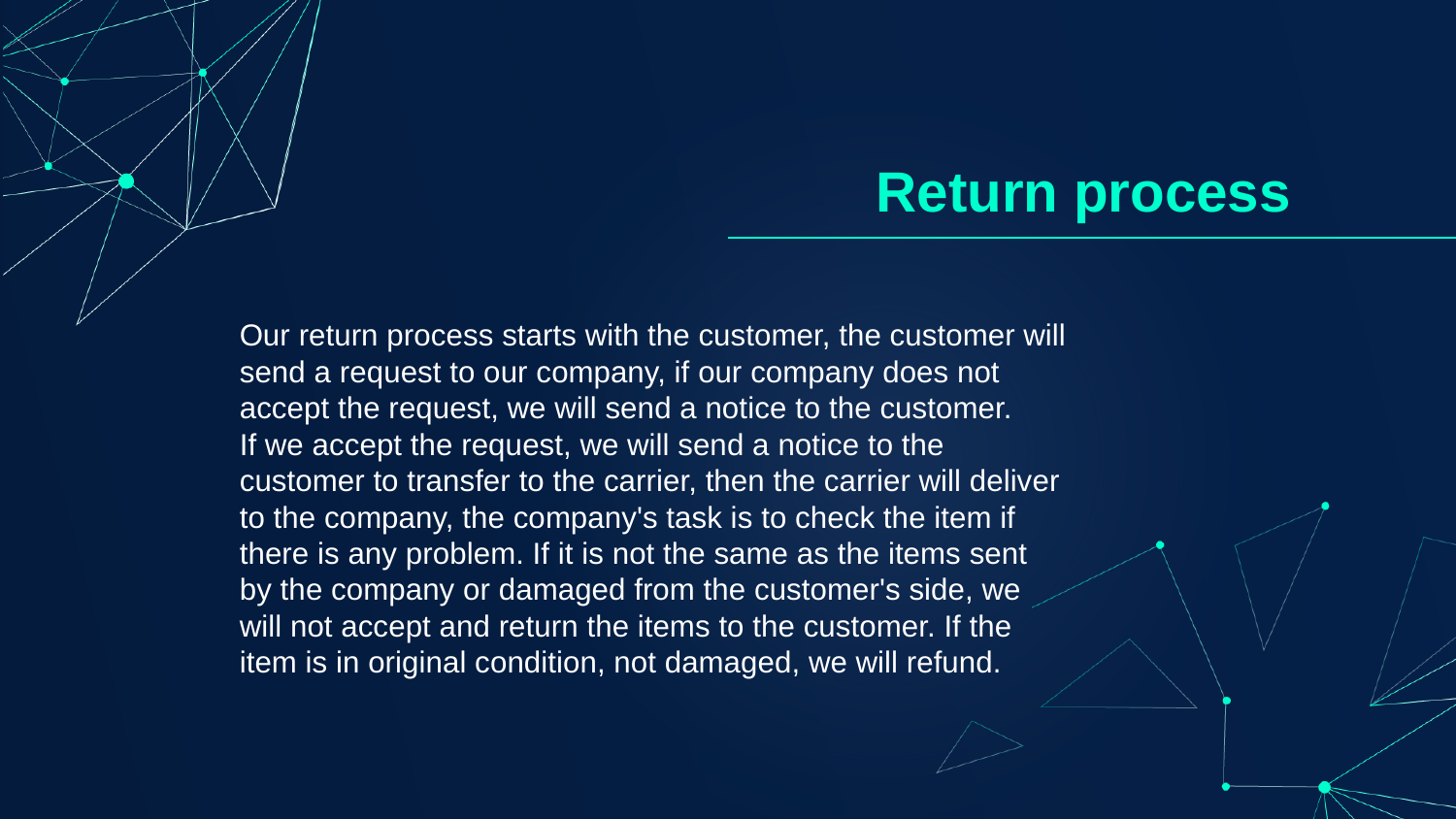

# Return process
Our return process starts with the customer, the customer will send a request to our company, if our company does not accept the request, we will send a notice to the customer.
If we accept the request, we will send a notice to the customer to transfer to the carrier, then the carrier will deliver to the company, the company's task is to check the item if there is any problem. If it is not the same as the items sent by the company or damaged from the customer's side, we will not accept and return the items to the customer. If the item is in original condition, not damaged, we will refund.